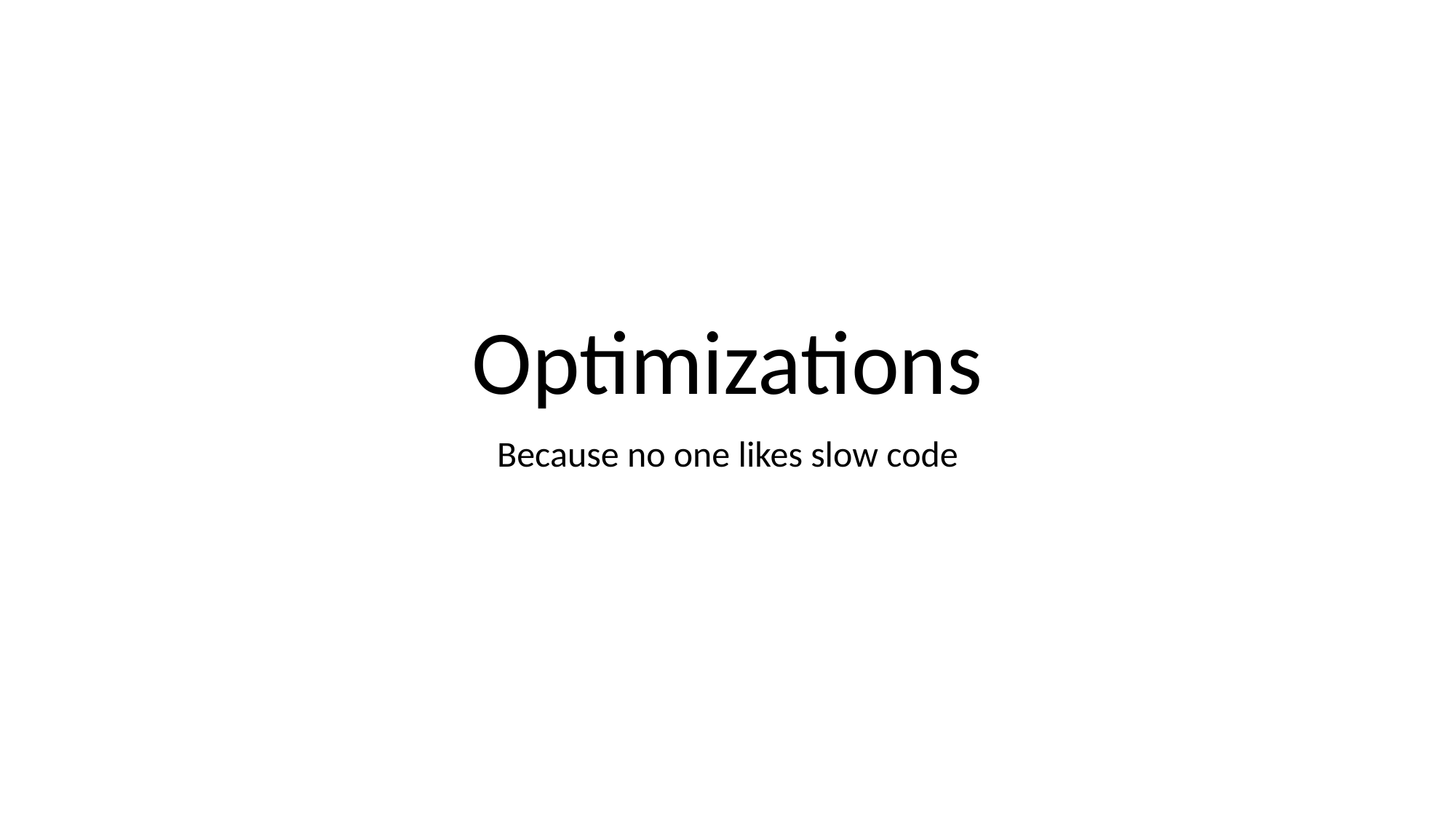

# Optimizations
Because no one likes slow code